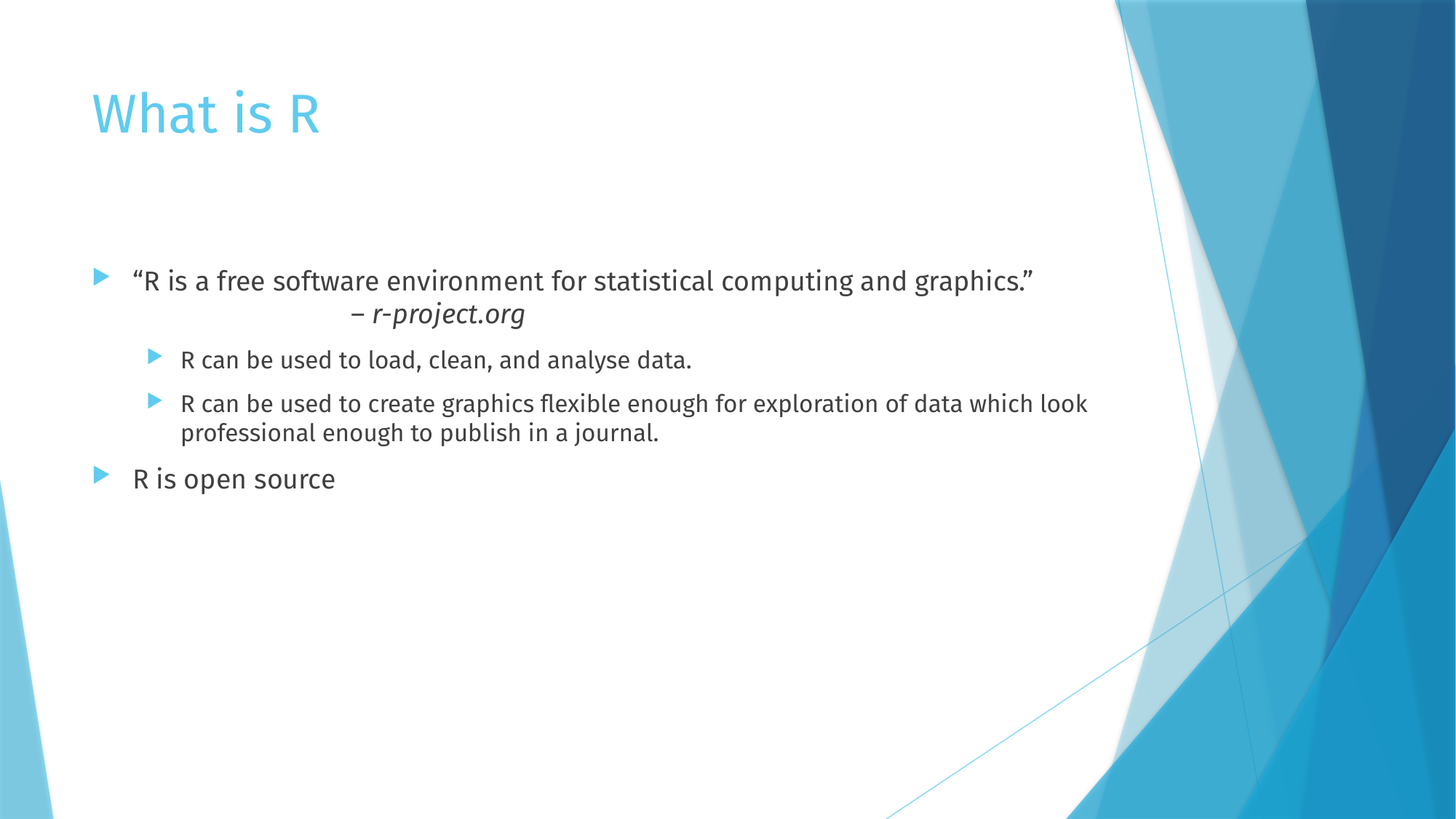

# What is R
“R is a free software environment for statistical computing and graphics.” 		– r-project.org
R can be used to load, clean, and analyse data.
R can be used to create graphics flexible enough for exploration of data which look professional enough to publish in a journal.
R is open source